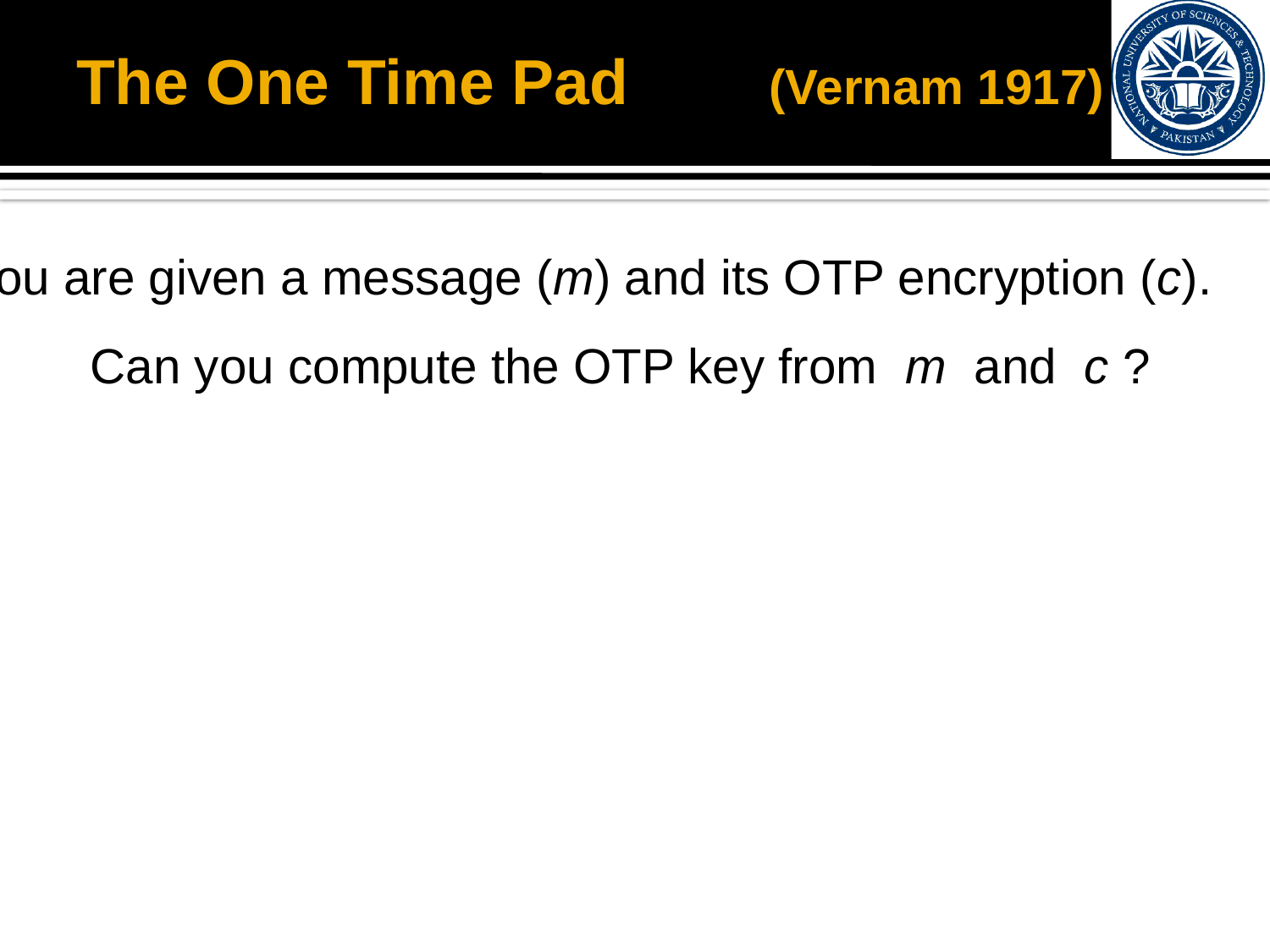

# The One Time Pad        (Vernam 1917)
You are given a message (m) and its OTP encryption (c).
         Can you compute the OTP key from  m  and  c ?